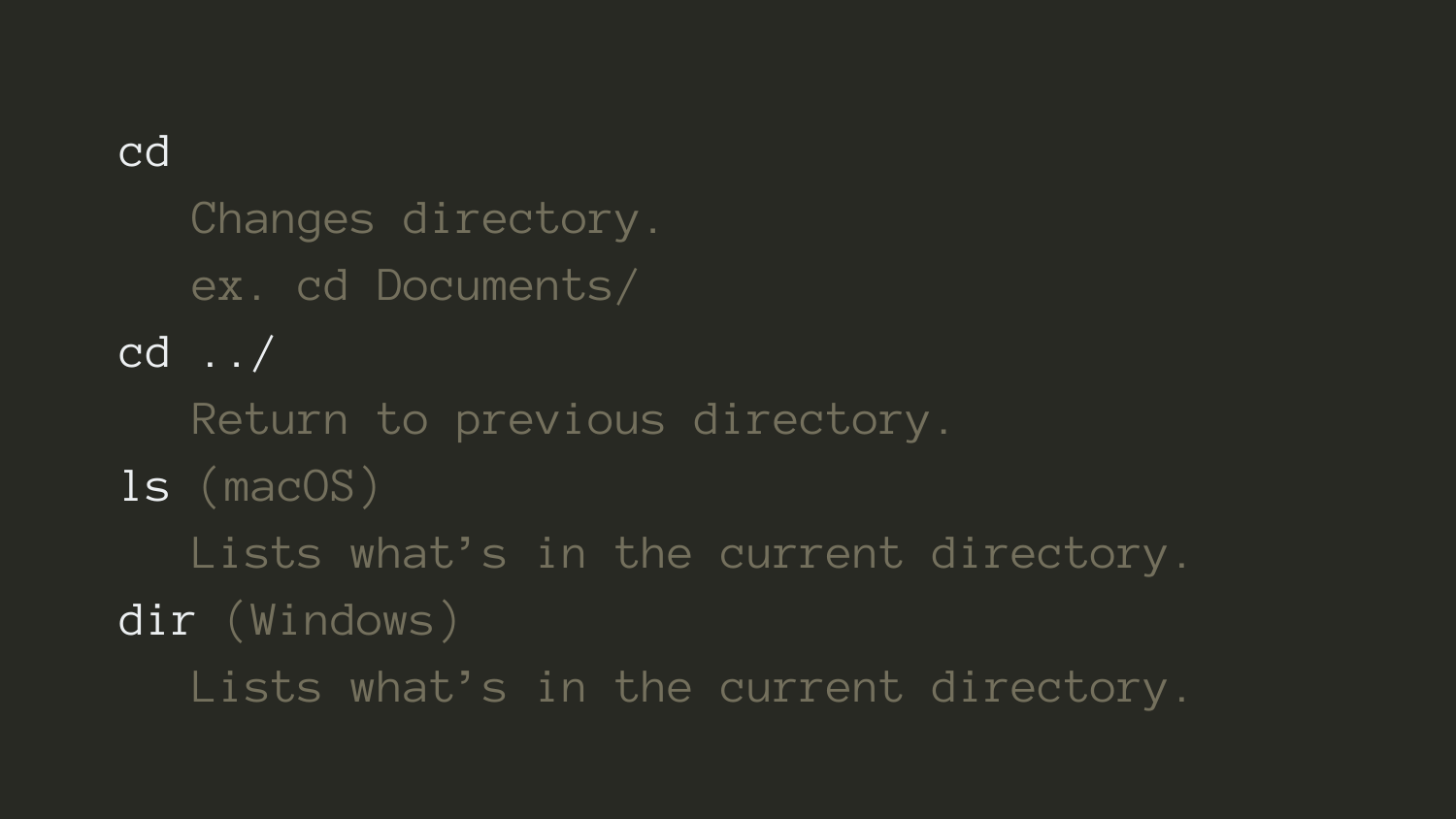

cd
Changes directory.
ex. cd Documents/
cd ../
Return to previous directory.
ls (macOS)
Lists what’s in the current directory.
dir (Windows)
Lists what’s in the current directory.